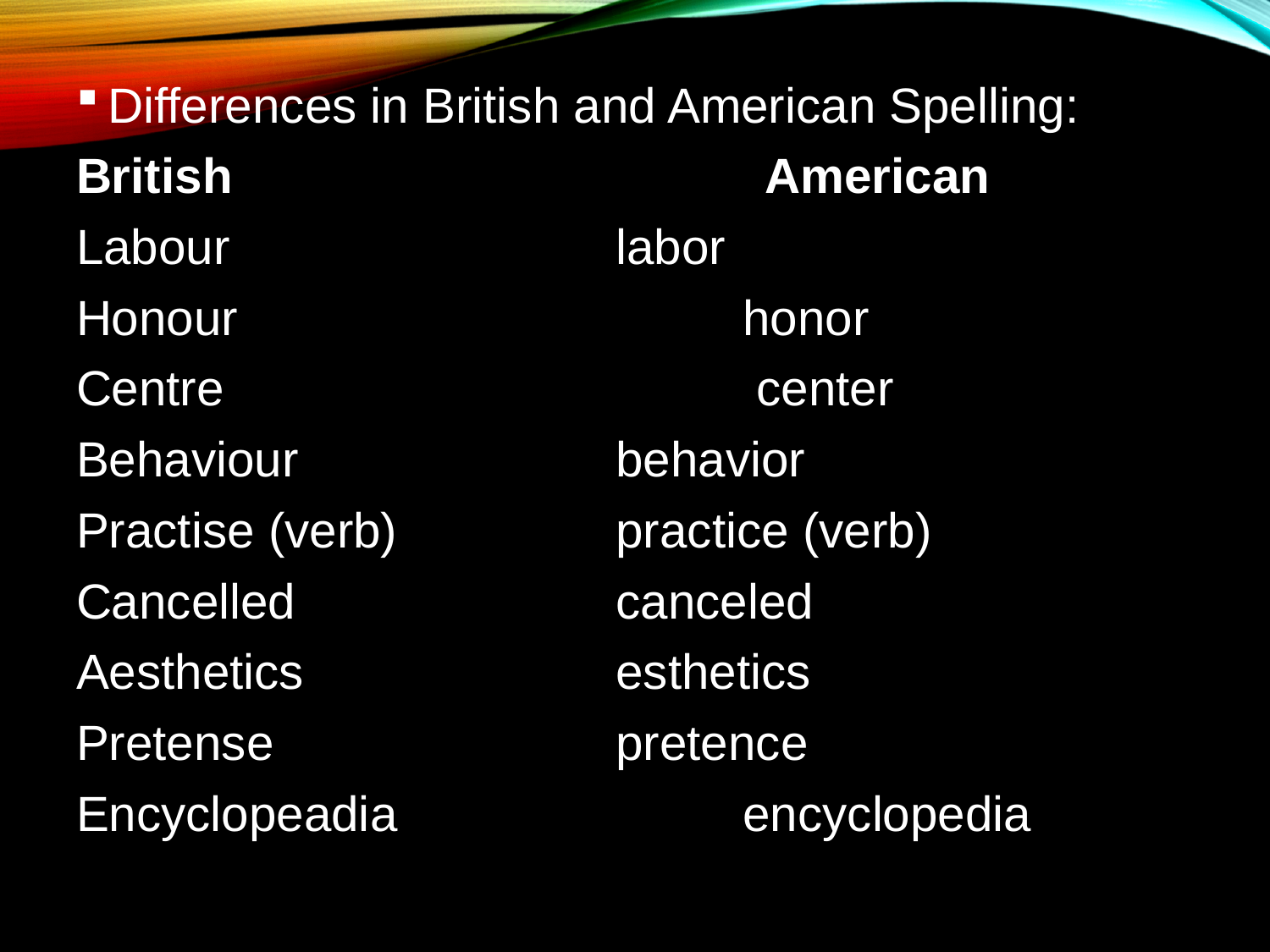

Differences in British and American Spelling:
British 			           American
Labour				labor
Honour				honor
Centre		          		 center
Behaviour			behavior
Practise (verb)      	 	practice (verb)
Cancelled			canceled
Aesthetics		 	esthetics
Pretense			pretence
Encyclopeadia			encyclopedia